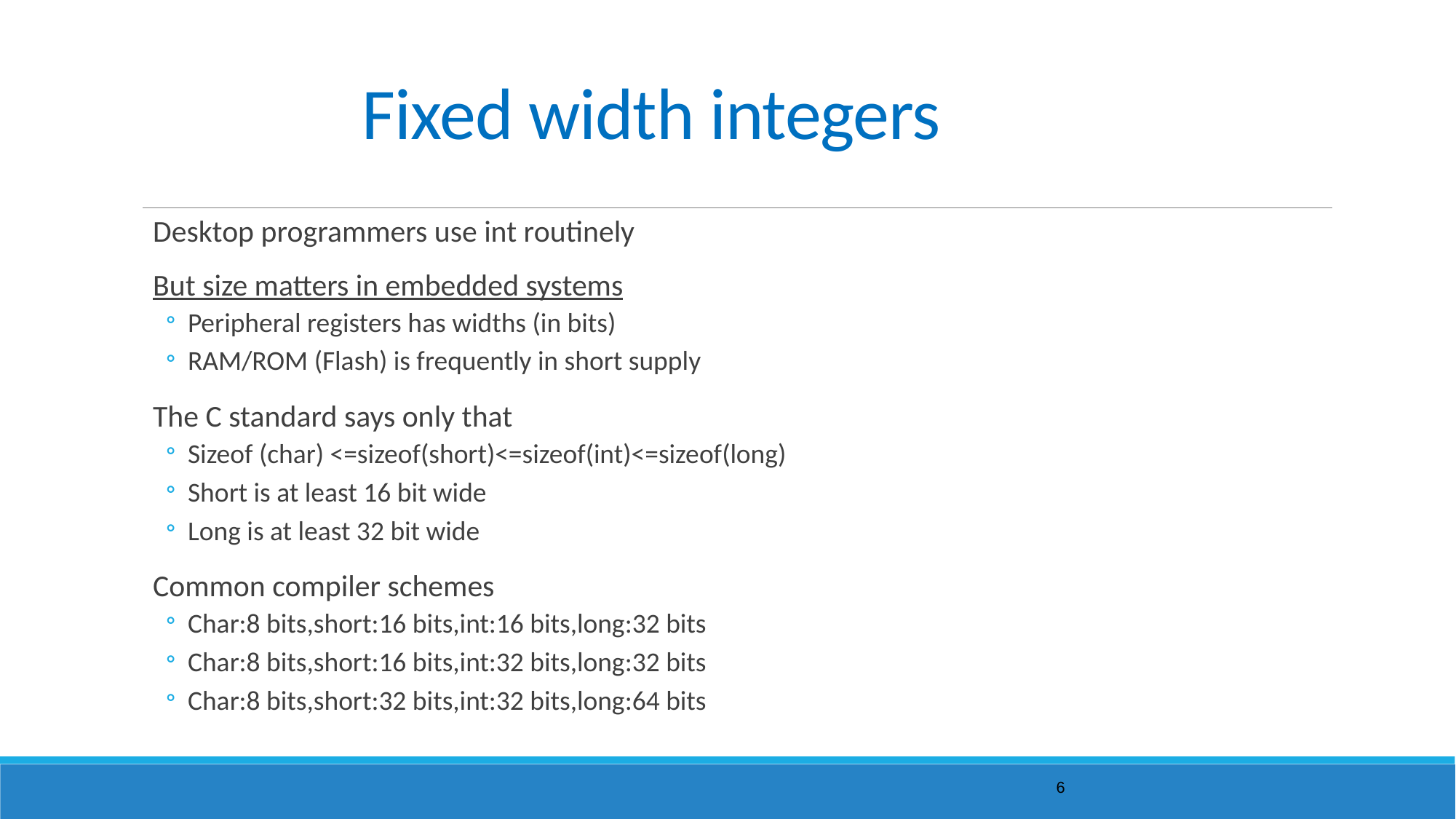

# Fixed width integers
Desktop programmers use int routinely
But size matters in embedded systems
Peripheral registers has widths (in bits)
RAM/ROM (Flash) is frequently in short supply
The C standard says only that
Sizeof (char) <=sizeof(short)<=sizeof(int)<=sizeof(long)
Short is at least 16 bit wide
Long is at least 32 bit wide
Common compiler schemes
Char:8 bits,short:16 bits,int:16 bits,long:32 bits
Char:8 bits,short:16 bits,int:32 bits,long:32 bits
Char:8 bits,short:32 bits,int:32 bits,long:64 bits

6